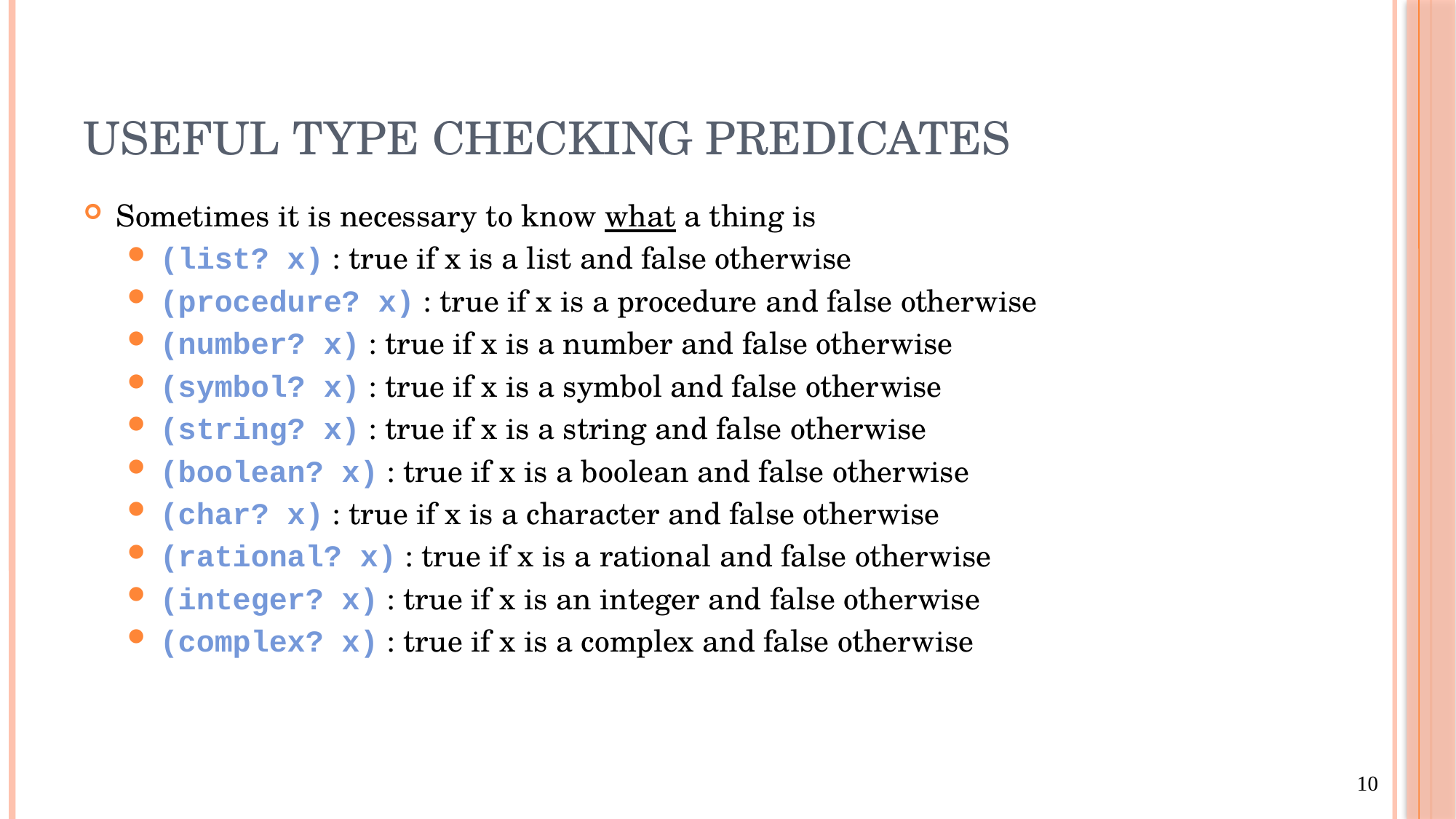

# Useful Type Checking Predicates
Sometimes it is necessary to know what a thing is
(list? x) : true if x is a list and false otherwise
(procedure? x) : true if x is a procedure and false otherwise
(number? x) : true if x is a number and false otherwise
(symbol? x) : true if x is a symbol and false otherwise
(string? x) : true if x is a string and false otherwise
(boolean? x) : true if x is a boolean and false otherwise
(char? x) : true if x is a character and false otherwise
(rational? x) : true if x is a rational and false otherwise
(integer? x) : true if x is an integer and false otherwise
(complex? x) : true if x is a complex and false otherwise